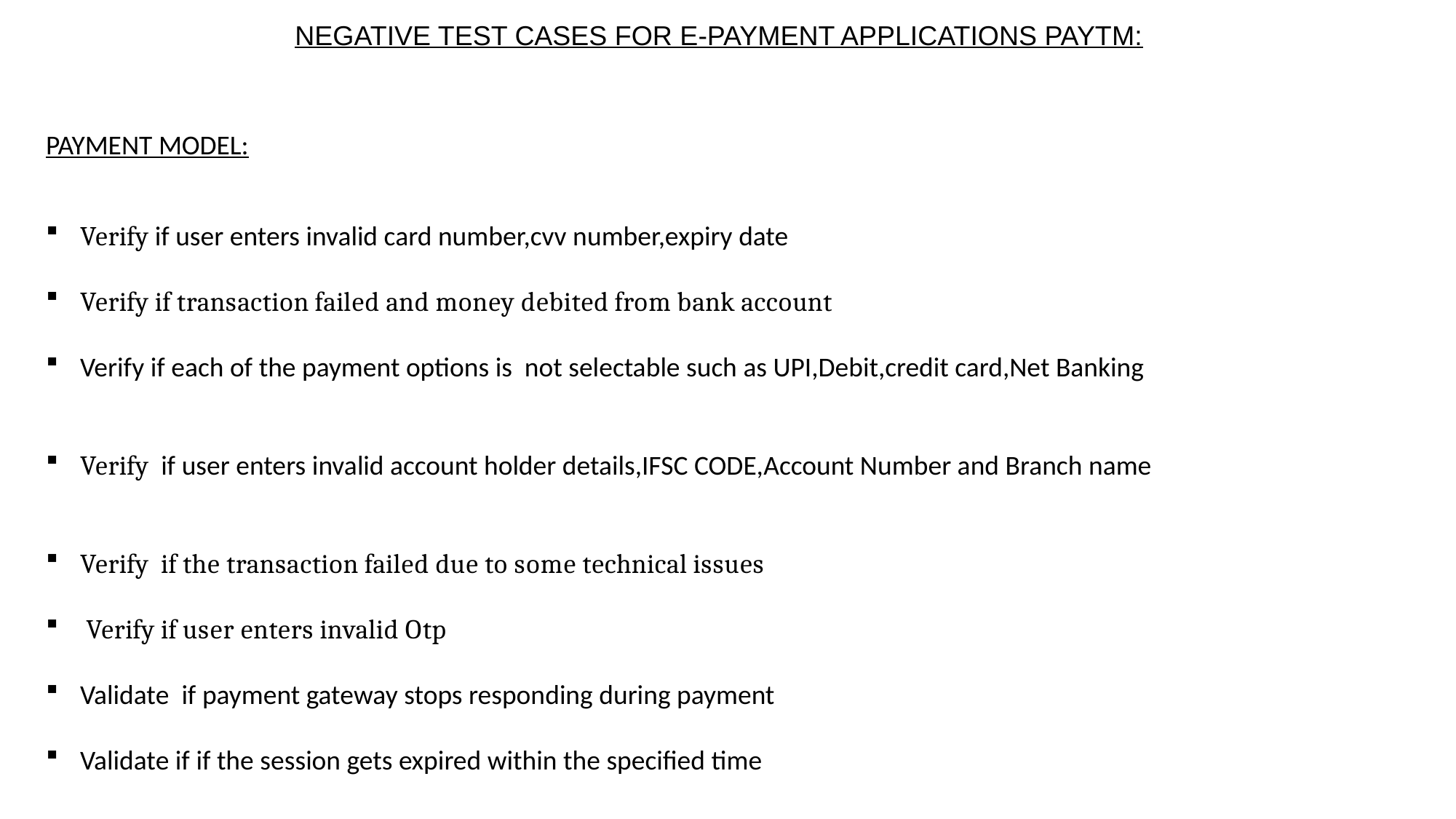

NEGATIVE TEST CASES FOR E-PAYMENT APPLICATIONS PAYTM:

PAYMENT MODEL:
Verify if user enters invalid card number,cvv number,expiry date

Verify if transaction failed and money debited from bank account

Verify if each of the payment options is  not selectable such as UPI,Debit,credit card,Net Banking

Verify  if user enters invalid account holder details,IFSC CODE,Account Number and Branch name

Verify  if the transaction failed due to some technical issues

 Verify if user enters invalid Otp

Validate  if payment gateway stops responding during payment

Validate if if the session gets expired within the specified time